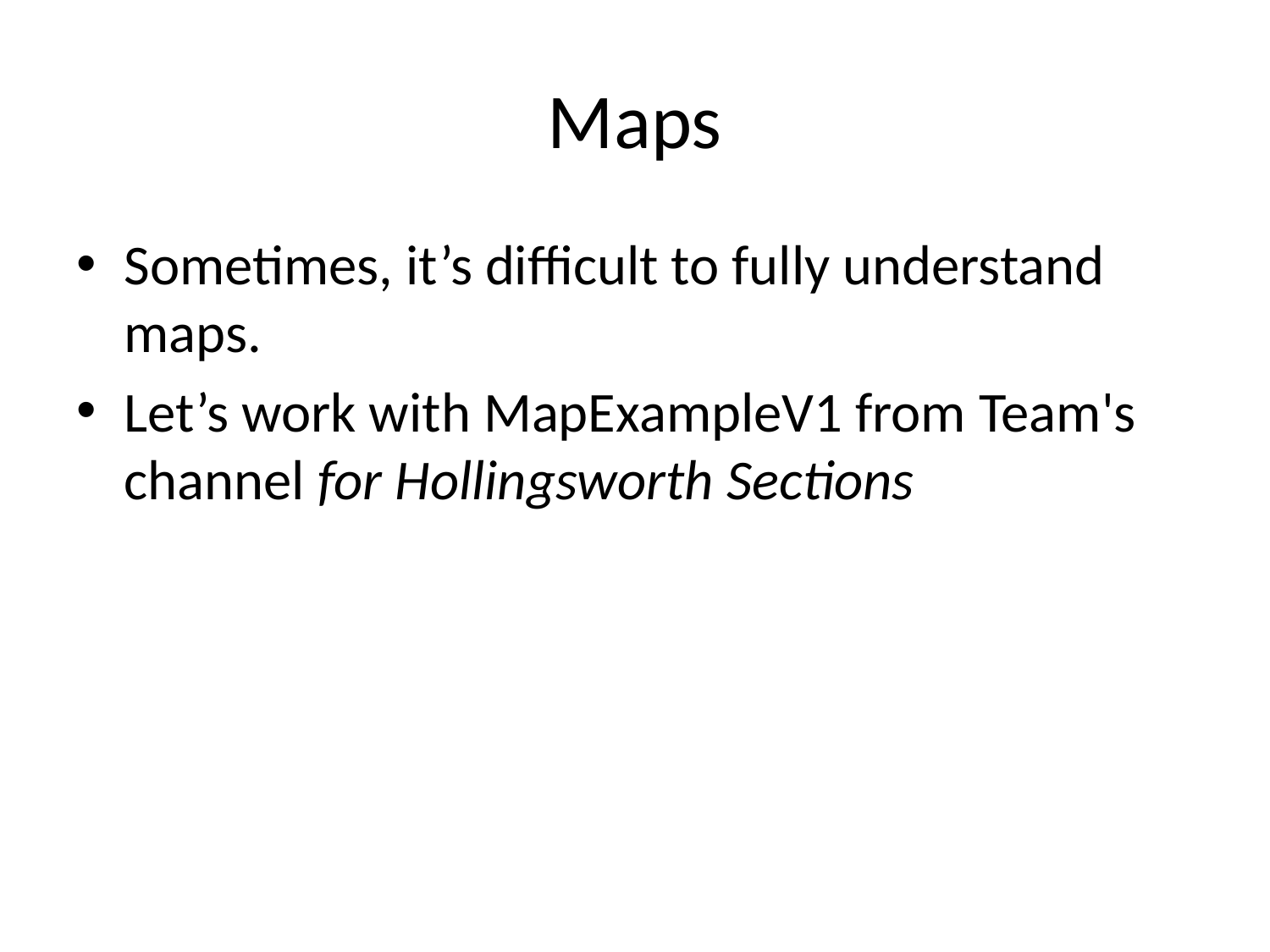

# Maps
Sometimes, it’s difficult to fully understand maps.
Let’s work with MapExampleV1 from Team's channel for Hollingsworth Sections